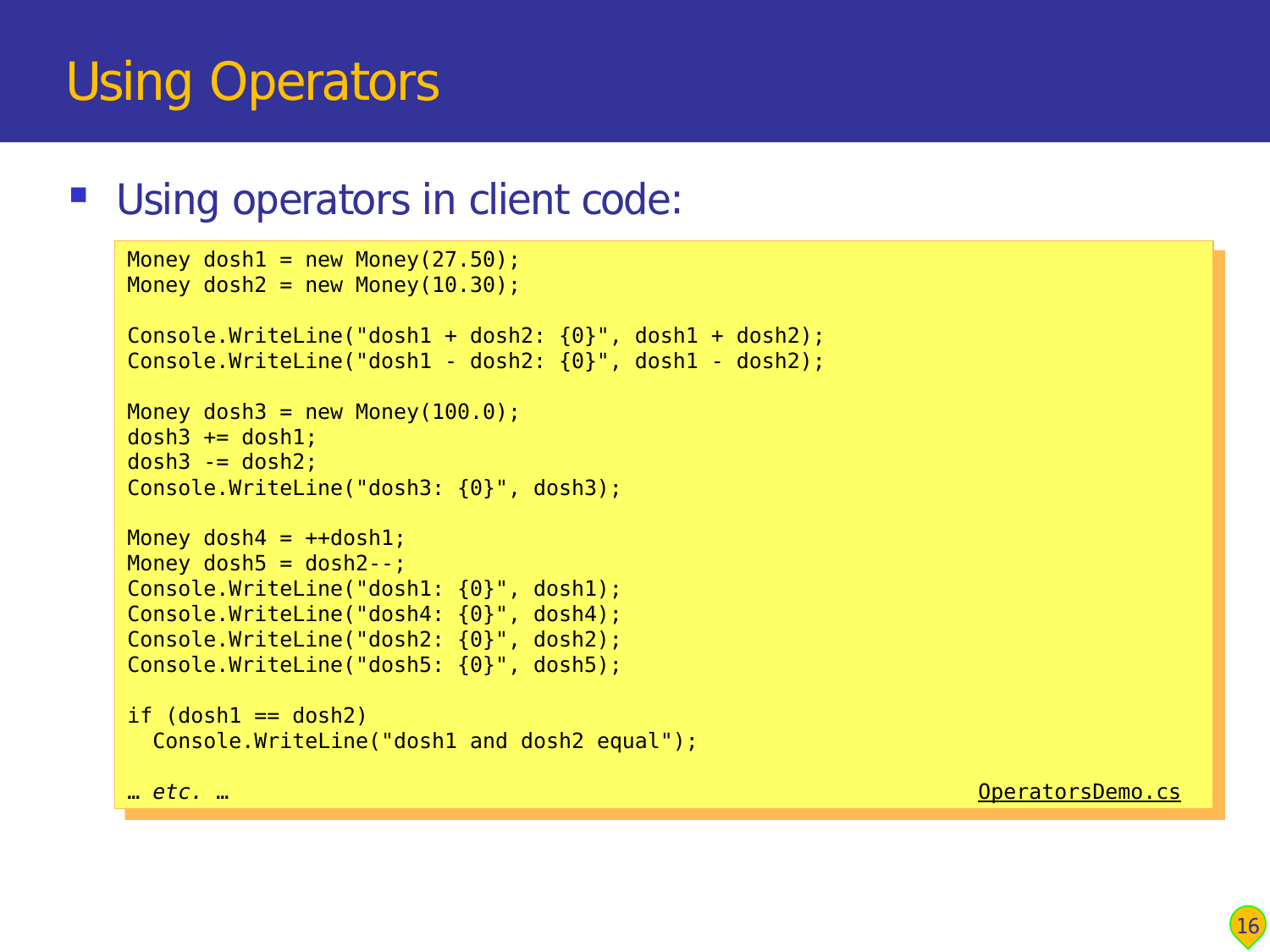

# Using Operators
Using operators in client code:
Money dosh1 = new Money(27.50);
Money dosh2 = new Money(10.30);

Console.WriteLine("dosh1 + dosh2: {0}", dosh1 + dosh2);
Console.WriteLine("dosh1 - dosh2: {0}", dosh1 - dosh2);

Money dosh3 = new Money(100.0);
dosh3 += dosh1;
dosh3 -= dosh2;
Console.WriteLine("dosh3: {0}", dosh3);

Money dosh4 = ++dosh1;
Money dosh5 = dosh2--;
Console.WriteLine("dosh1: {0}", dosh1);
Console.WriteLine("dosh4: {0}", dosh4);
Console.WriteLine("dosh2: {0}", dosh2);
Console.WriteLine("dosh5: {0}", dosh5);

if (dosh1 == dosh2)
  Console.WriteLine("dosh1 and dosh2 equal");

… etc. …                                                           OperatorsDemo.cs
16